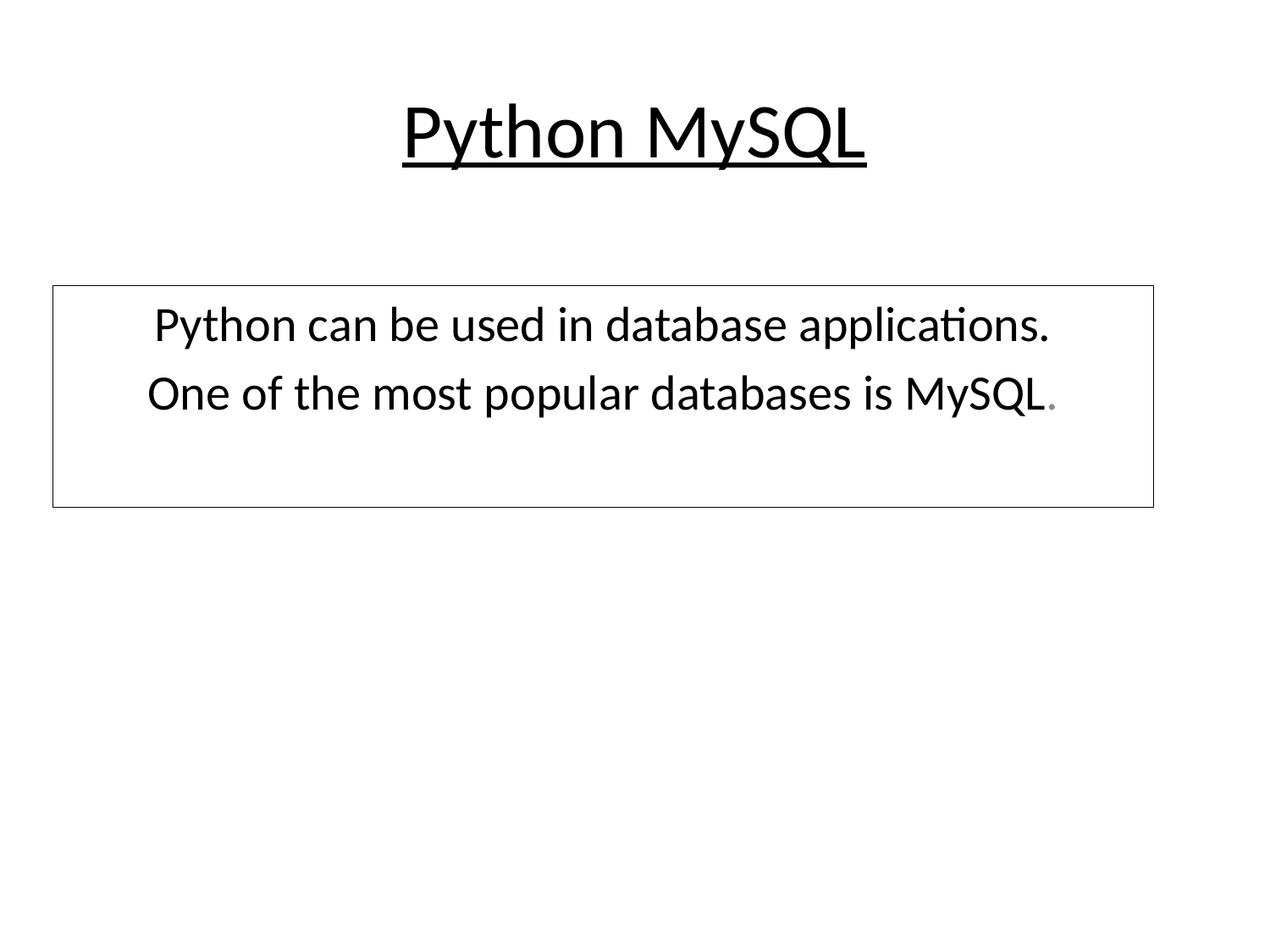

# Python MySQL
Python can be used in database applications.
One of the most popular databases is MySQL.